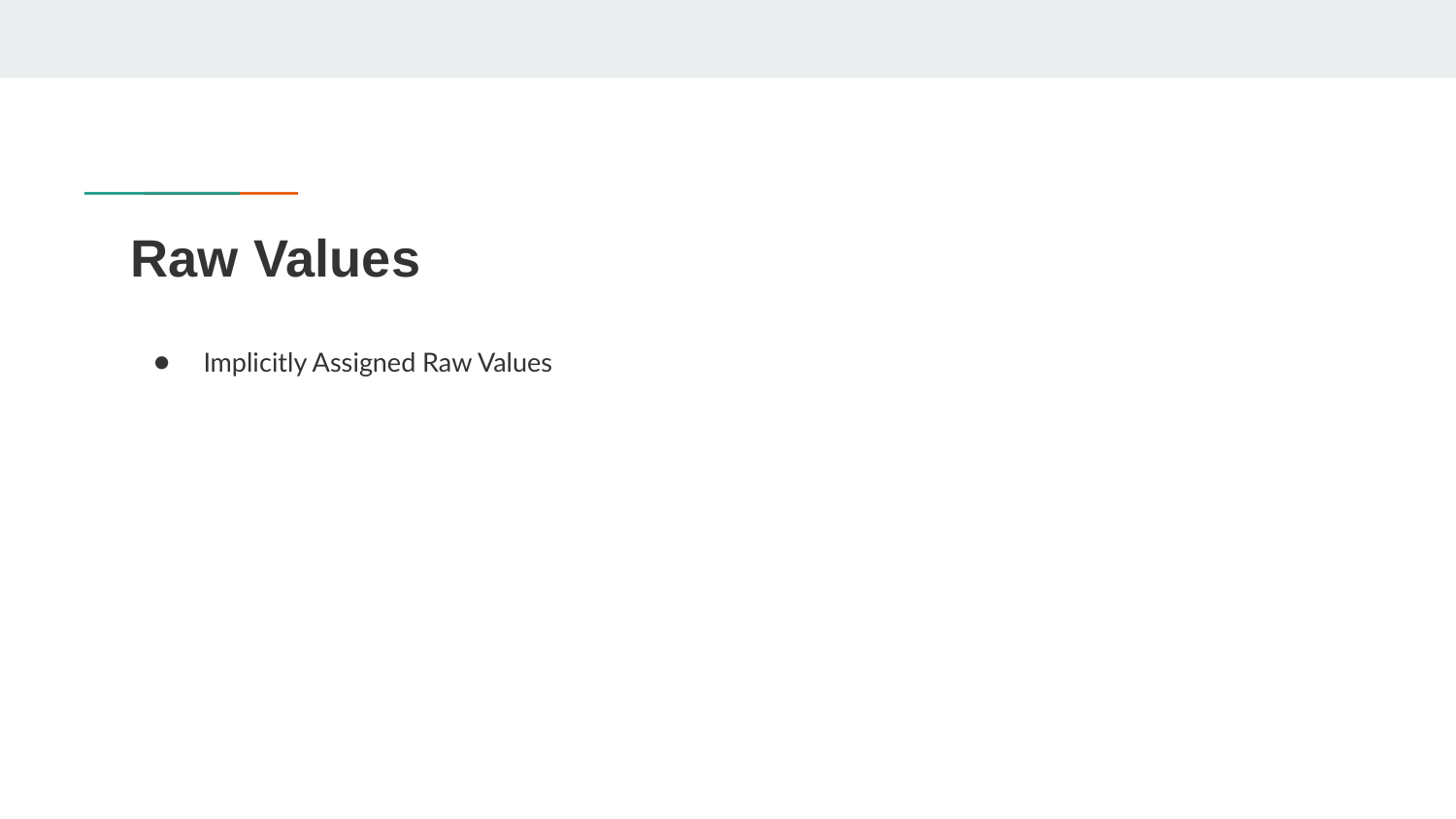

# Raw Values

Implicitly Assigned Raw Values